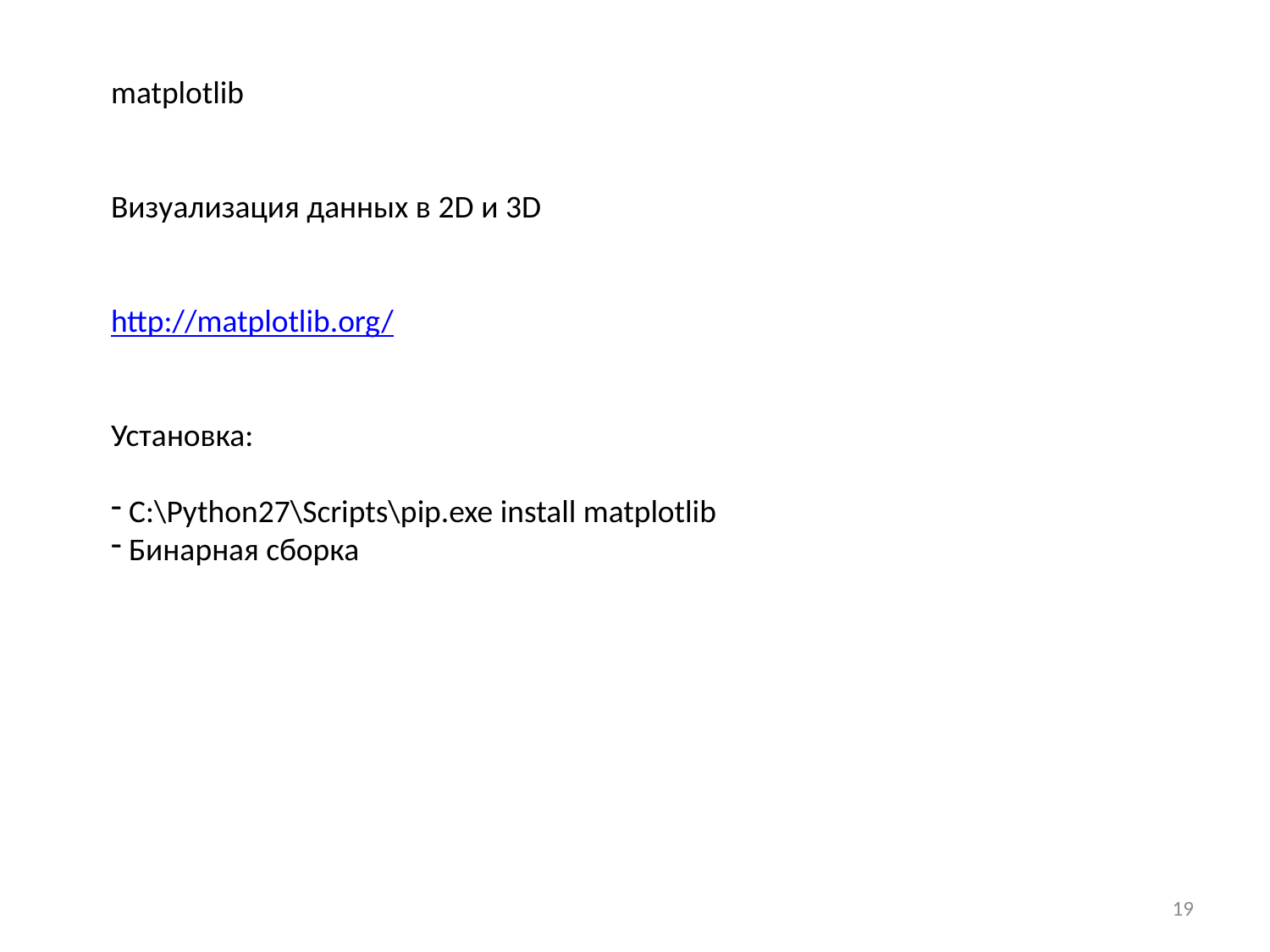

matplotlib

Визуализация данных в 2D и 3D

http://matplotlib.org/

Установка:

 C:\Python27\Scripts\pip.exe install matplotlib
 Бинарная сборка
19